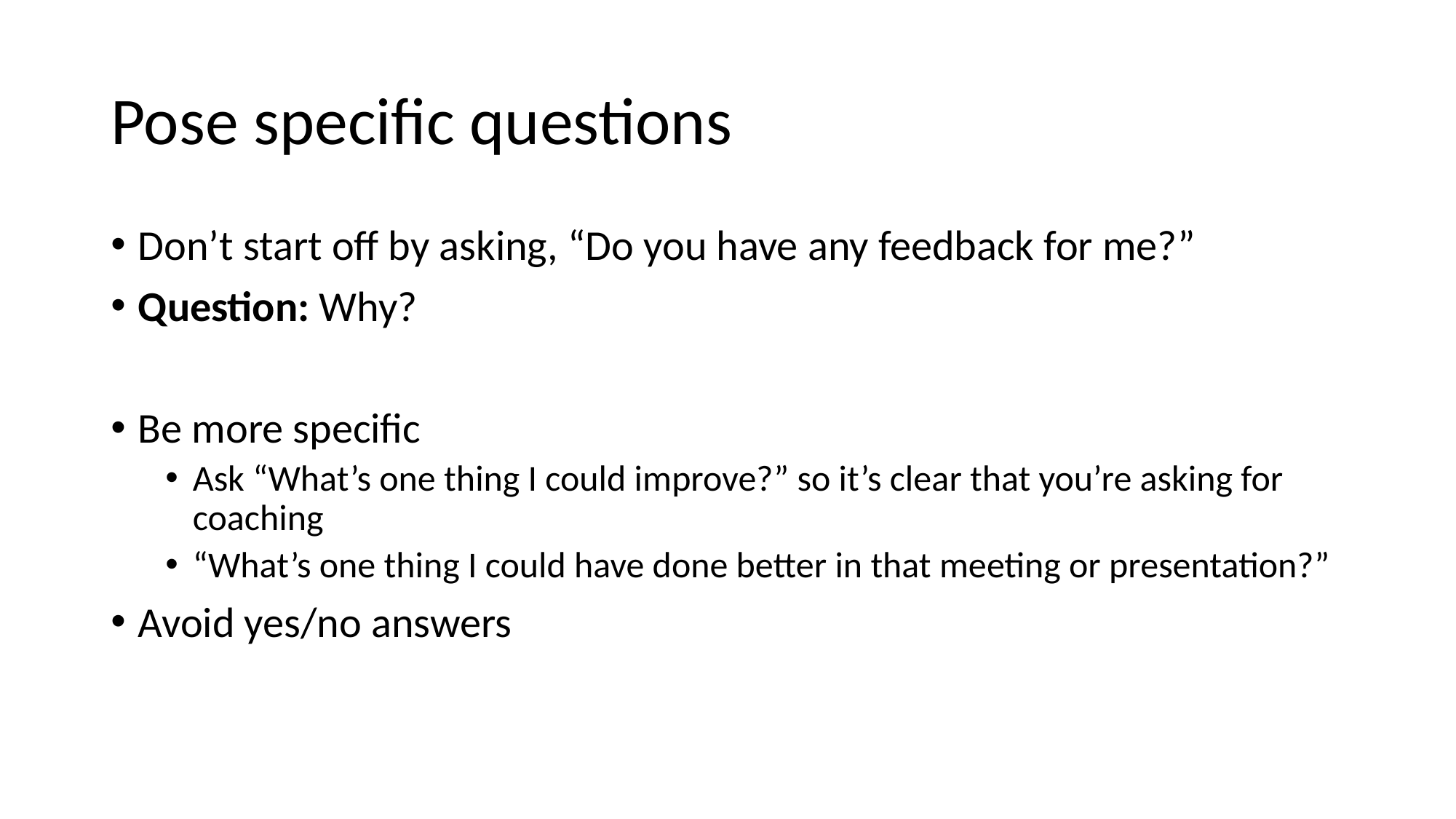

# Pose specific questions
Don’t start off by asking, “Do you have any feedback for me?”
Question: Why?

Be more specific
Ask “What’s one thing I could improve?” so it’s clear that you’re asking for coaching
“What’s one thing I could have done better in that meeting or presentation?”
Avoid yes/no answers